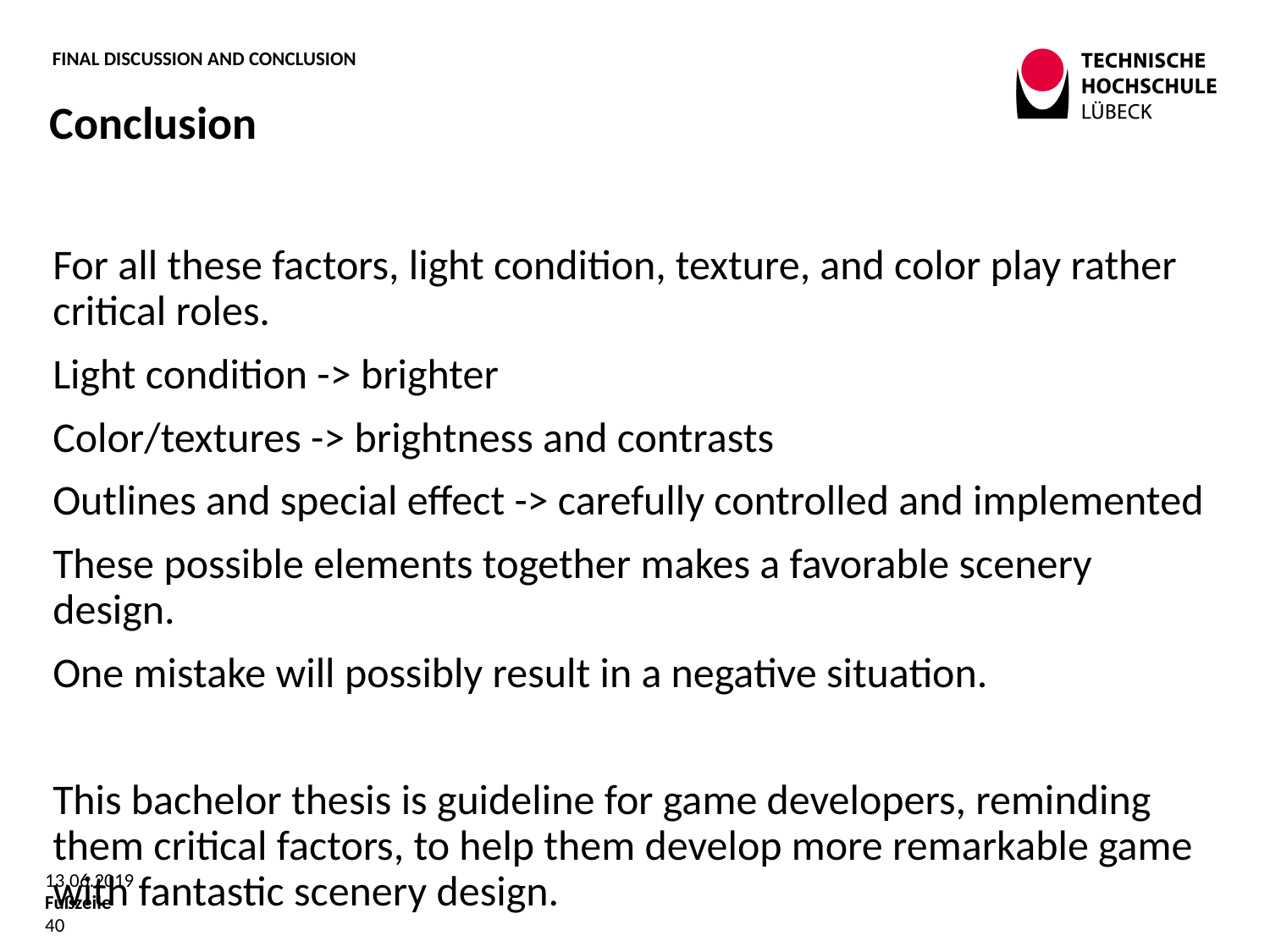

# Final discussion and conclusion
Conclusion
For all these factors, light condition, texture, and color play rather critical roles.
Light condition -> brighter
Color/textures -> brightness and contrasts
Outlines and special effect -> carefully controlled and implemented
These possible elements together makes a favorable scenery design.
One mistake will possibly result in a negative situation.

This bachelor thesis is guideline for game developers, reminding them critical factors, to help them develop more remarkable game with fantastic scenery design.
13.06.2019
Fußzeile

40